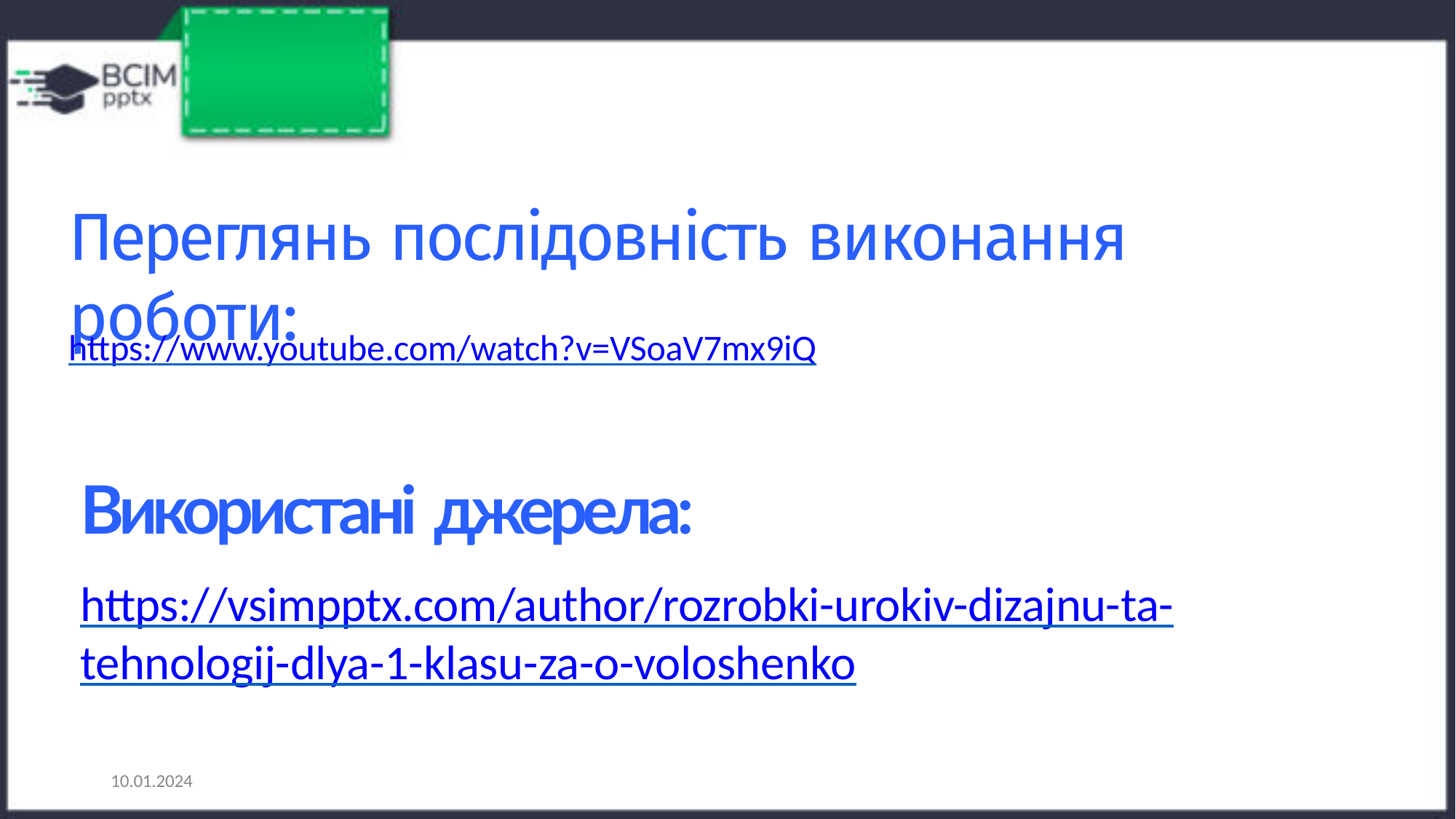

# Переглянь послідовність виконання роботи:
https://www.youtube.com/watch?v=VSoaV7mx9iQ

Використані джерела:
https://vsimpptx.com/author/rozrobki-urokiv-dizajnu-ta- tehnologij-dlya-1-klasu-za-o-voloshenko
10.01.2024